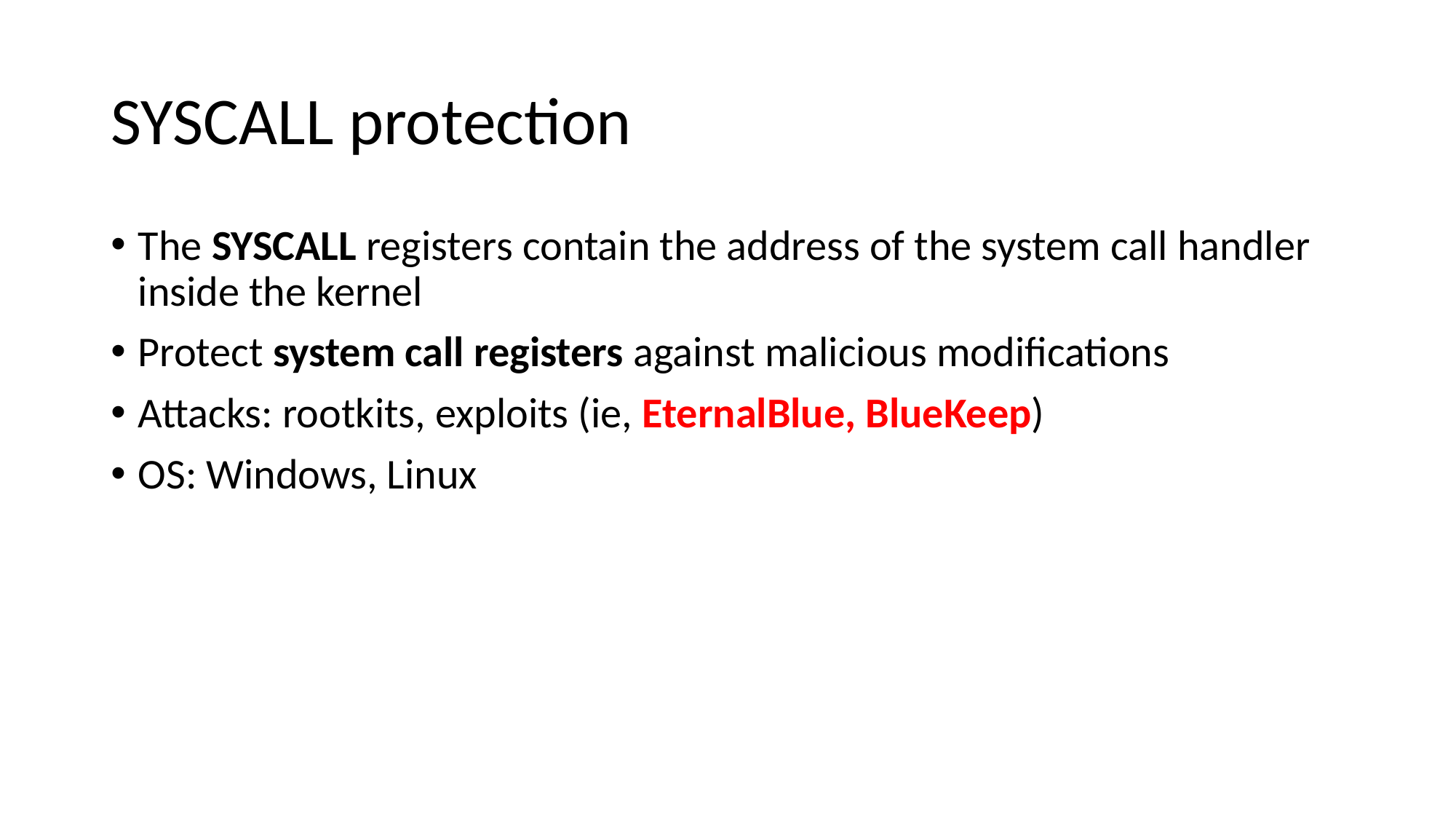

# SYSCALL protection
The SYSCALL registers contain the address of the system call handler inside the kernel
Protect system call registers against malicious modifications
Attacks: rootkits, exploits (ie, EternalBlue, BlueKeep)
OS: Windows, Linux